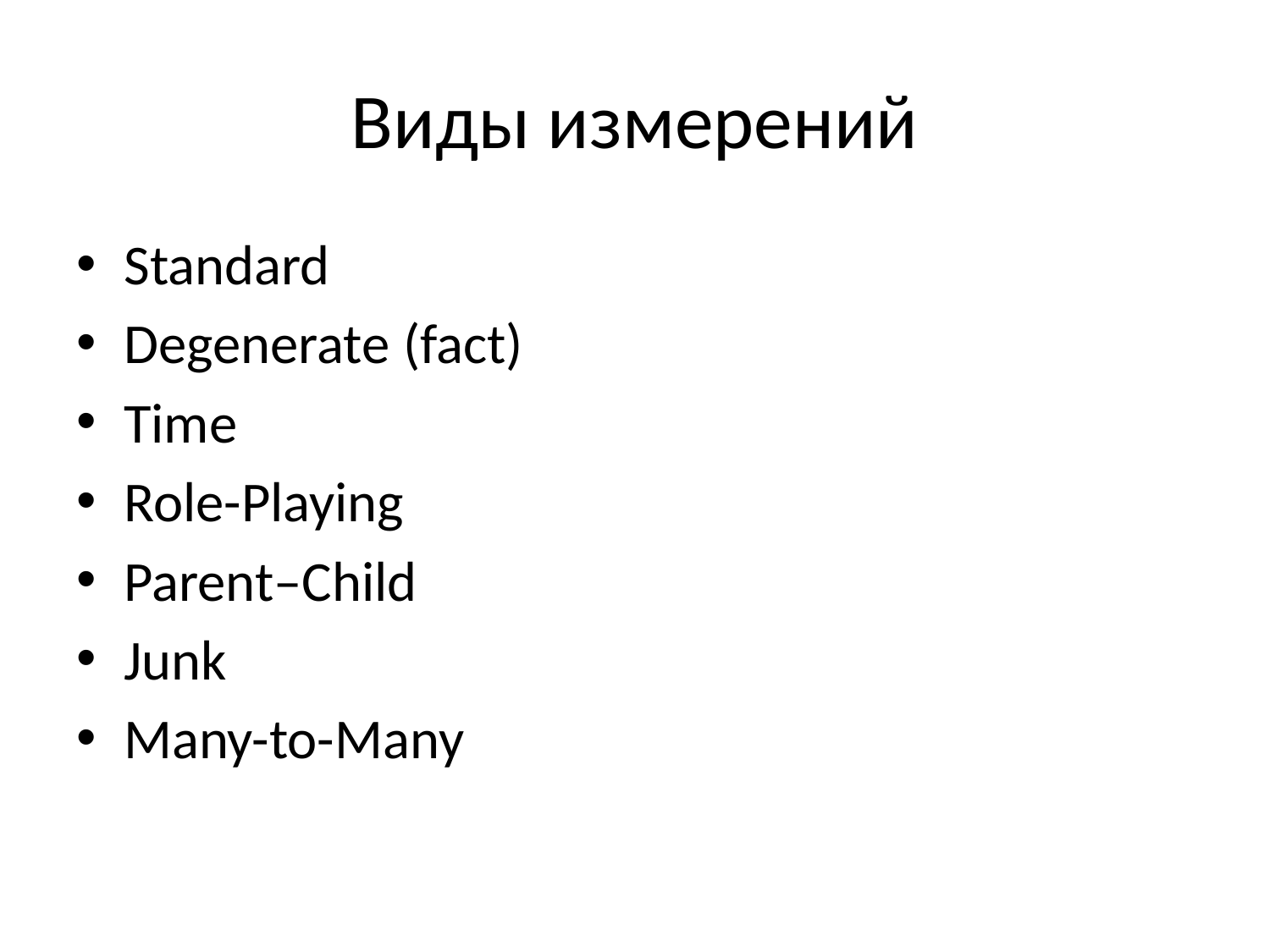

# Виды измерений
Standard
Degenerate (fact)
Time
Role-Playing
Parent–Child
Junk
Many-to-Many